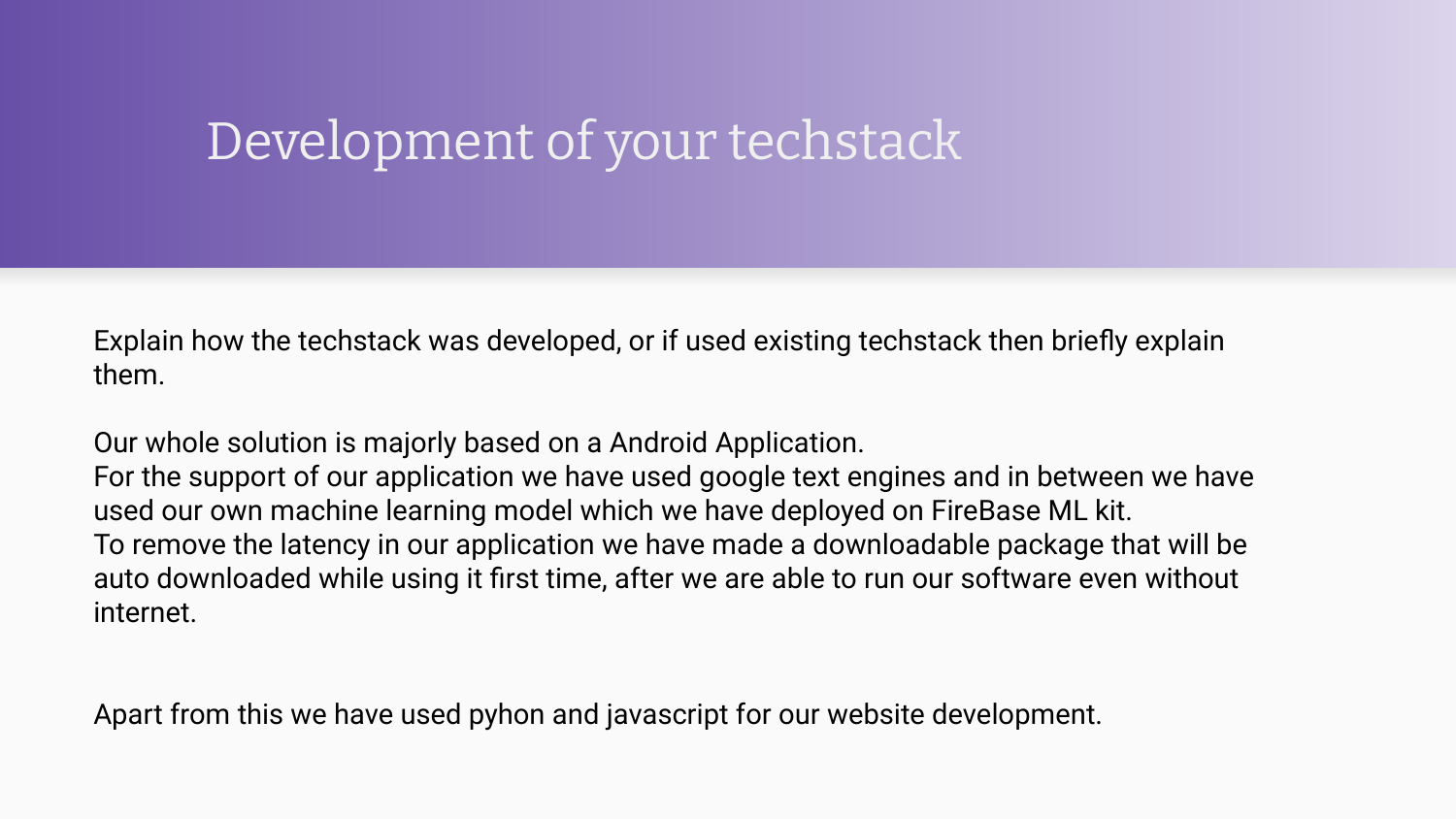

# Development of your techstack

Explain how the techstack was developed, or if used existing techstack then briefly explain them.

Our whole solution is majorly based on a Android Application.
For the support of our application we have used google text engines and in between we have used our own machine learning model which we have deployed on FireBase ML kit.
To remove the latency in our application we have made a downloadable package that will be auto downloaded while using it first time, after we are able to run our software even without internet.

Apart from this we have used pyhon and javascript for our website development.